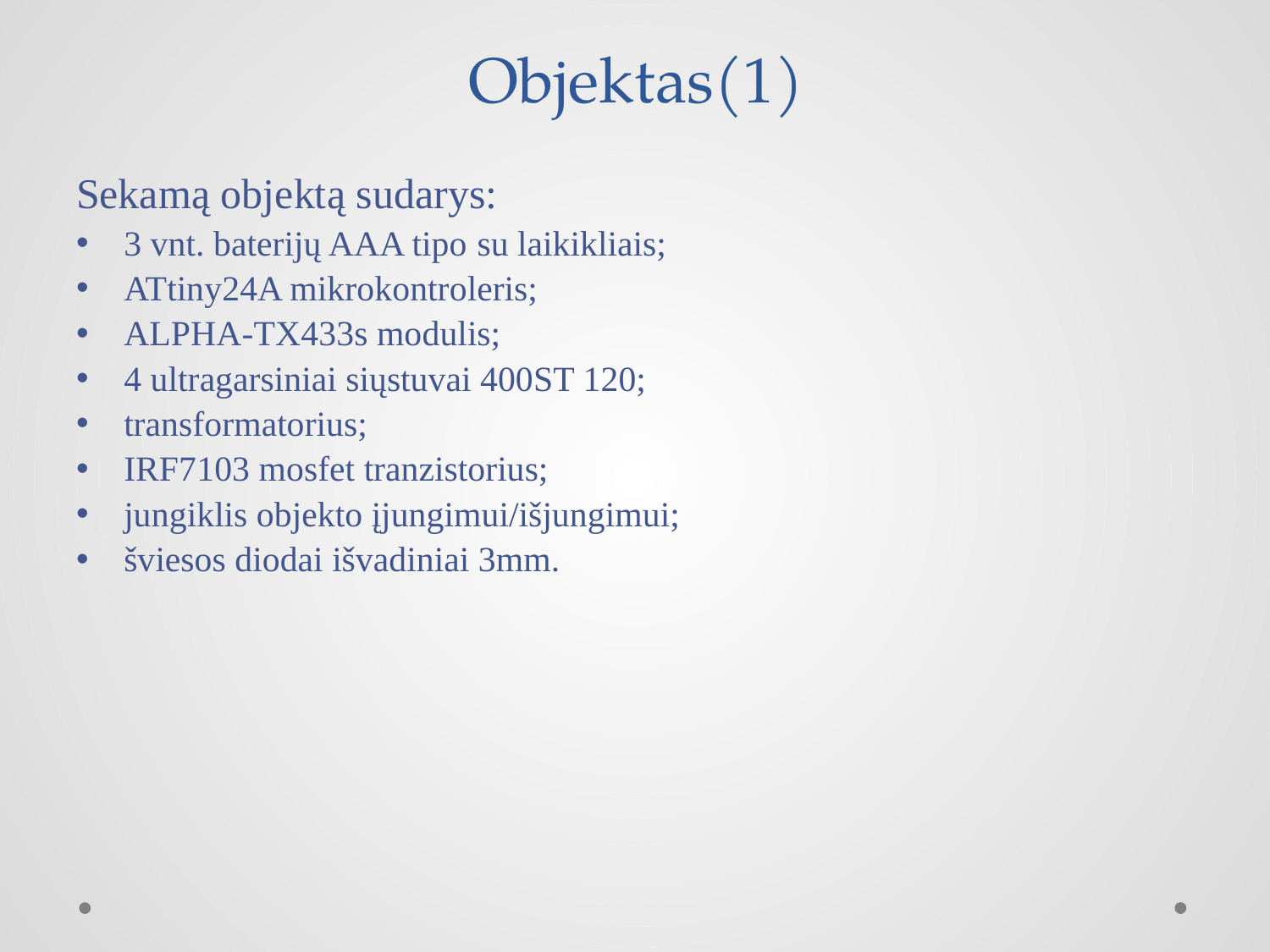

# Objektas(1)
Sekamą objektą sudarys:
3 vnt. baterijų AAA tipo su laikikliais;
ATtiny24A mikrokontroleris;
ALPHA-TX433s modulis;
4 ultragarsiniai siųstuvai 400ST 120;
transformatorius;
IRF7103 mosfet tranzistorius;
jungiklis objekto įjungimui/išjungimui;
šviesos diodai išvadiniai 3mm.